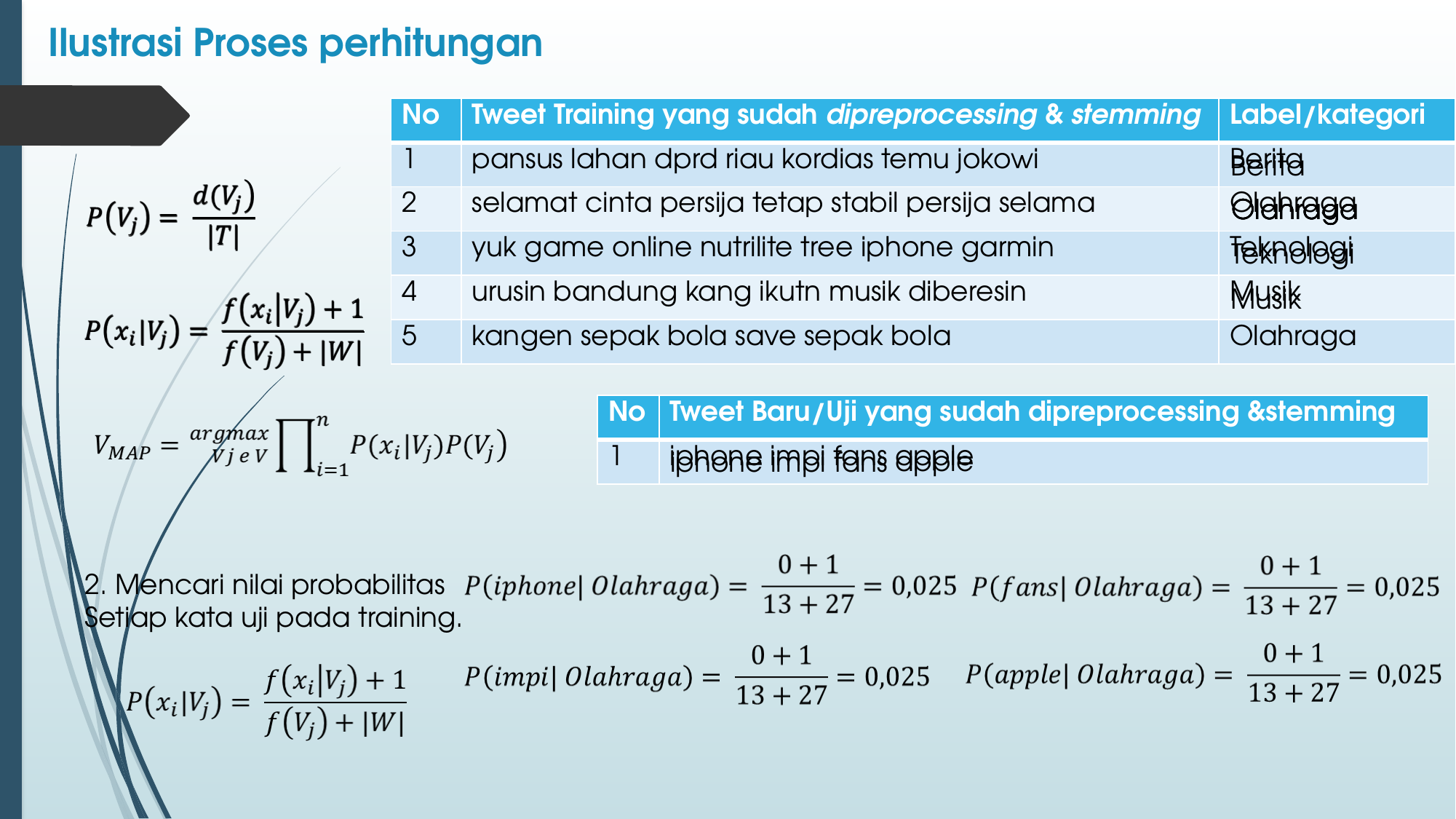

Ilustrasi Proses perhitungan
| No | Tweet Training yang sudah dipreprocessing & stemming | Label/kategori |
| --- | --- | --- |
| 1 | pansus lahan dprd riau kordias temu jokowi | Berita |
| 2 | selamat cinta persija tetap stabil persija selama | Olahraga |
| 3 | yuk game online nutrilite tree iphone garmin | Teknologi |
| 4 | urusin bandung kang ikutn musik diberesin | Musik |
| 5 | kangen sepak bola save sepak bola | Olahraga |
Berita

Olahraga
Olahraga
Olahraga
Olahraga
Teknologi
Musik

| No | Tweet Baru/Uji yang sudah dipreprocessing &stemming |
| --- | --- |
| 1 | iphone impi fans apple |

apple
fans
impi
iphone

2. Mencari nilai probabilitas
Setiap kata uji pada training.